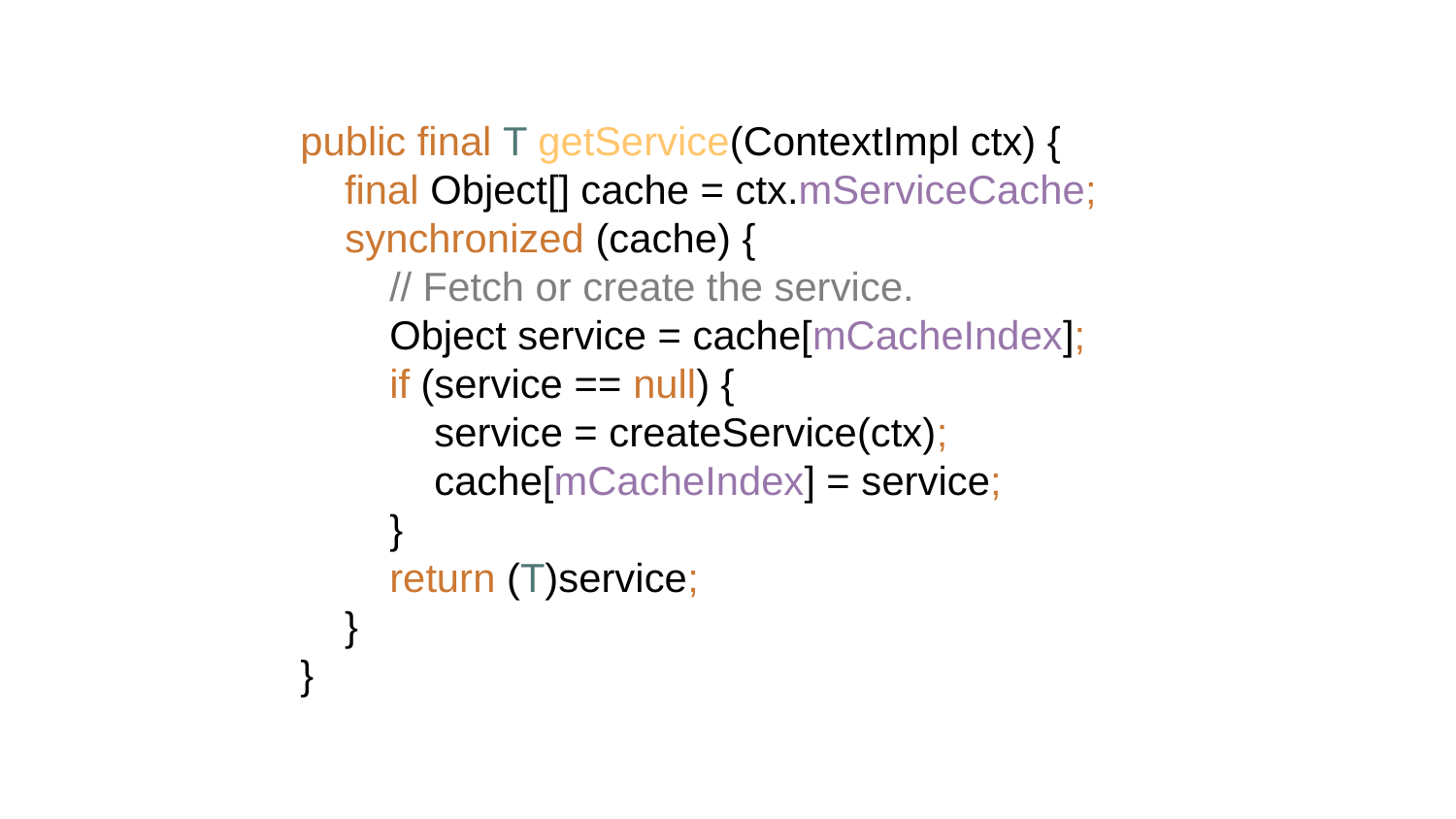

public final T getService(ContextImpl ctx) {
    final Object[] cache = ctx.mServiceCache;
    synchronized (cache) {
        // Fetch or create the service.
        Object service = cache[mCacheIndex];
        if (service == null) {
            service = createService(ctx);
            cache[mCacheIndex] = service;
        }
        return (T)service;
    }
}